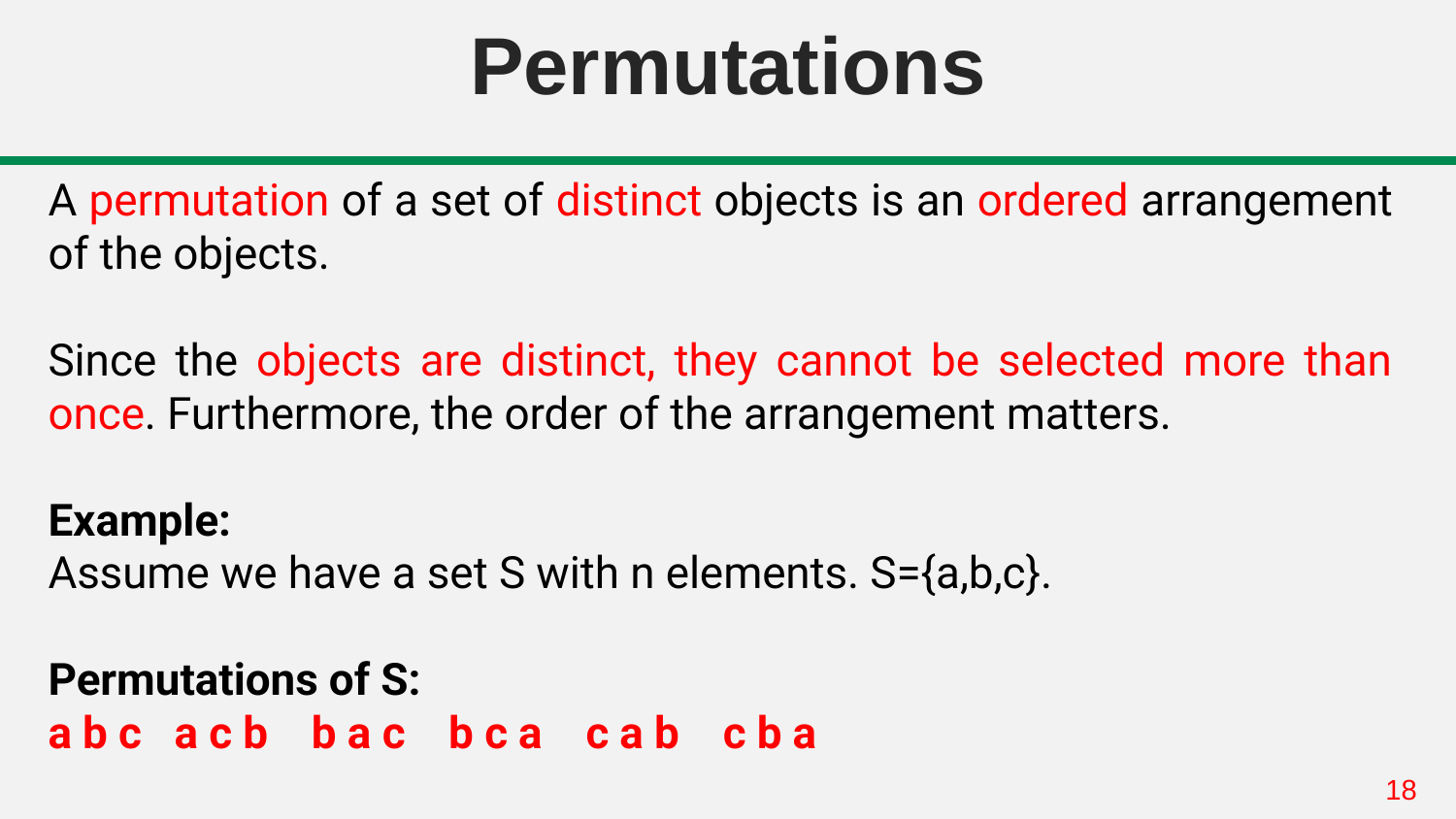

# Permutations
A permutation of a set of distinct objects is an ordered arrangement of the objects.

Since the objects are distinct, they cannot be selected more than once. Furthermore, the order of the arrangement matters.

Example:
Assume we have a set S with n elements. S={a,b,c}.

Permutations of S:
a b c   a c b    b a c    b c a    c a b    c b a